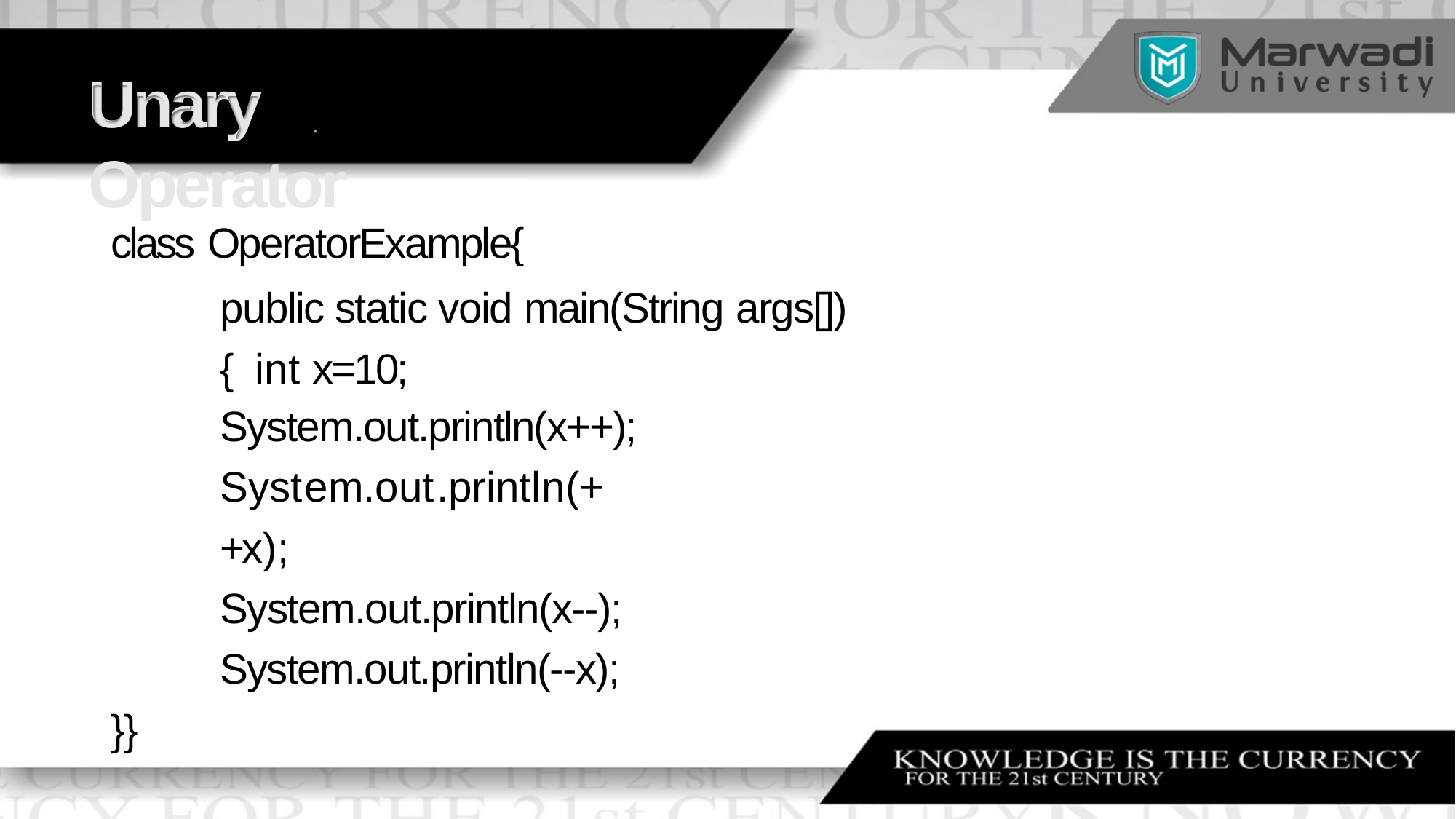

# Unary Operator
class OperatorExample{
public static void main(String args[]){  int x=10;
System.out.println(x++);
System.out.println(++x);  System.out.println(x--);  System.out.println(--x);
}}
•	Author Detail